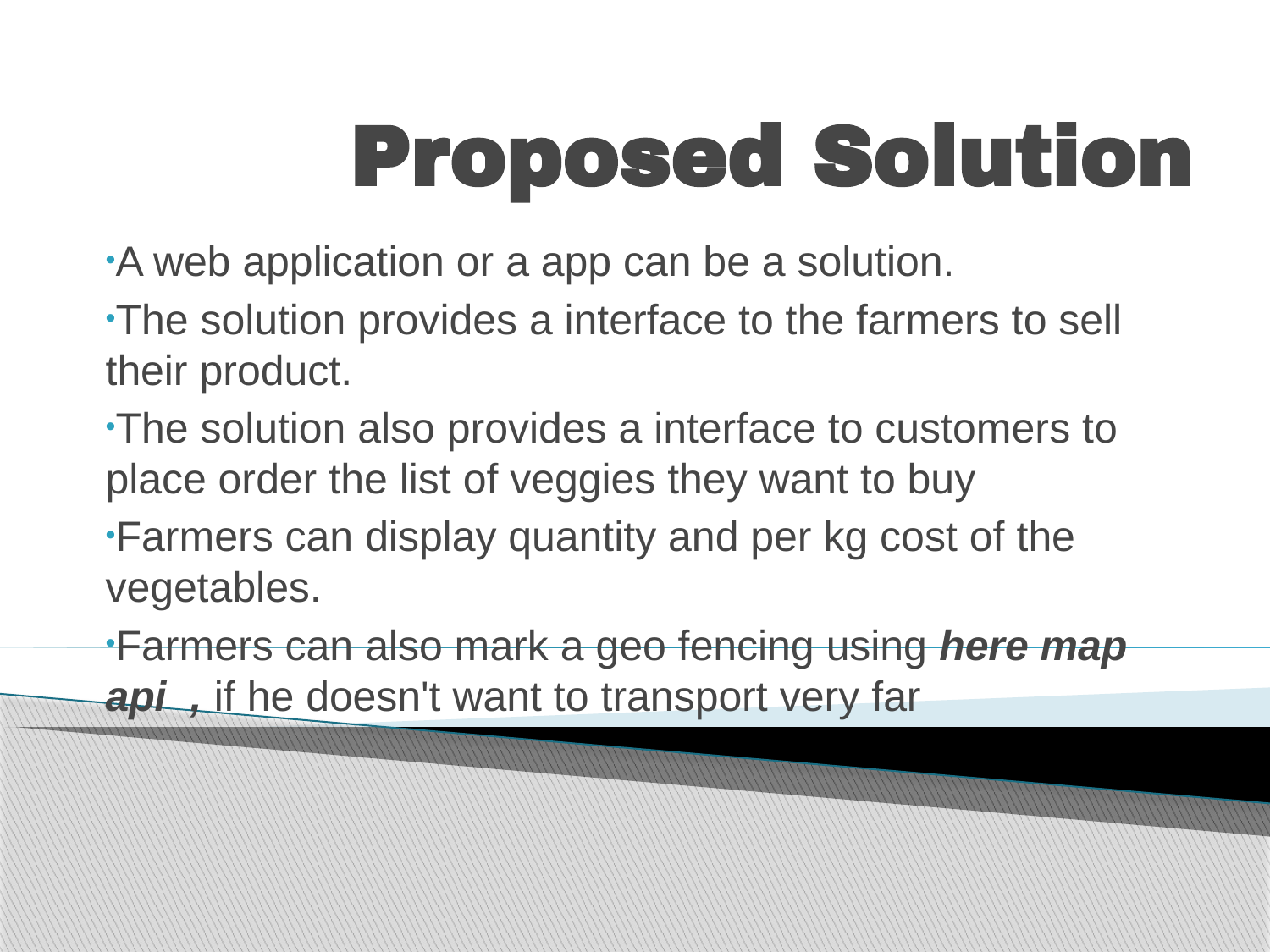

# Proposed Solution
A web application or a app can be a solution.
The solution provides a interface to the farmers to sell their product.
The solution also provides a interface to customers to place order the list of veggies they want to buy
Farmers can display quantity and per kg cost of the vegetables.
Farmers can also mark a geo fencing using here map  api  , if he doesn't want to transport very far